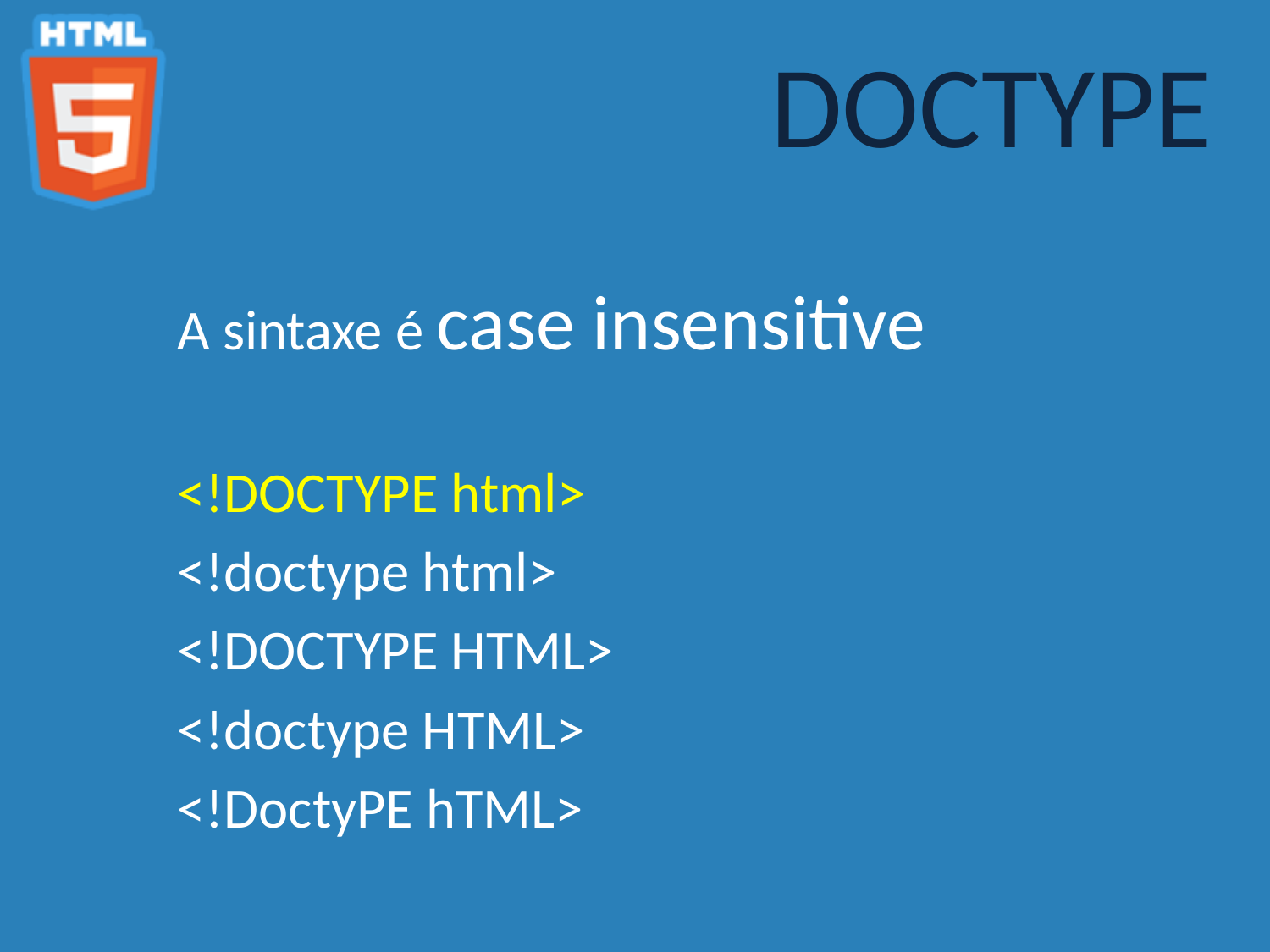

DOCTYPE

A sintaxe é case insensitive

<!DOCTYPE html>
<!doctype html>
<!DOCTYPE HTML>
<!doctype HTML>
<!DoctyPE hTML>